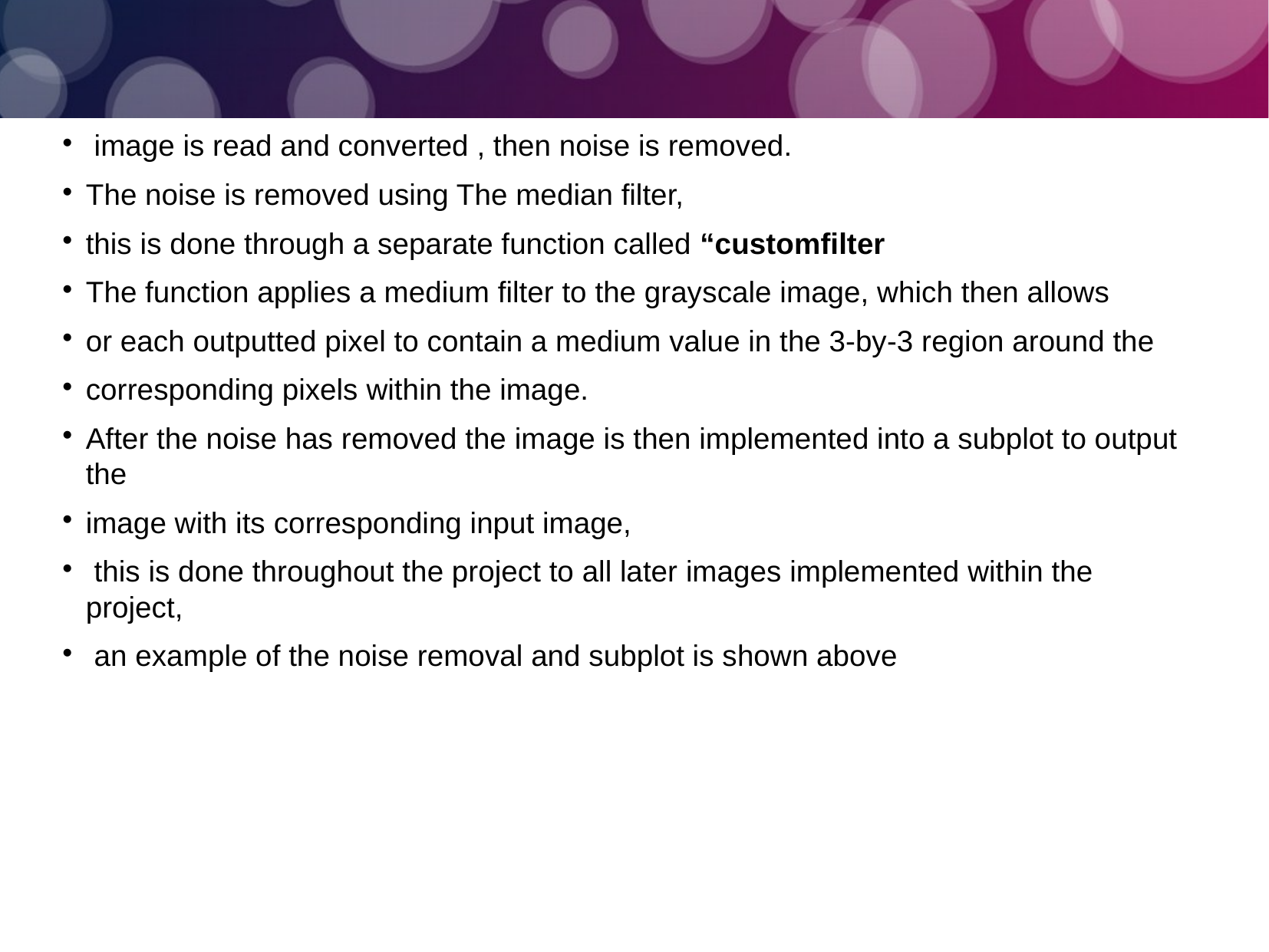

image is read and converted , then noise is removed.
The noise is removed using The median filter,
this is done through a separate function called “customfilter
The function applies a medium filter to the grayscale image, which then allows
or each outputted pixel to contain a medium value in the 3-by-3 region around the
corresponding pixels within the image.
After the noise has removed the image is then implemented into a subplot to output the
image with its corresponding input image,
 this is done throughout the project to all later images implemented within the project,
 an example of the noise removal and subplot is shown above